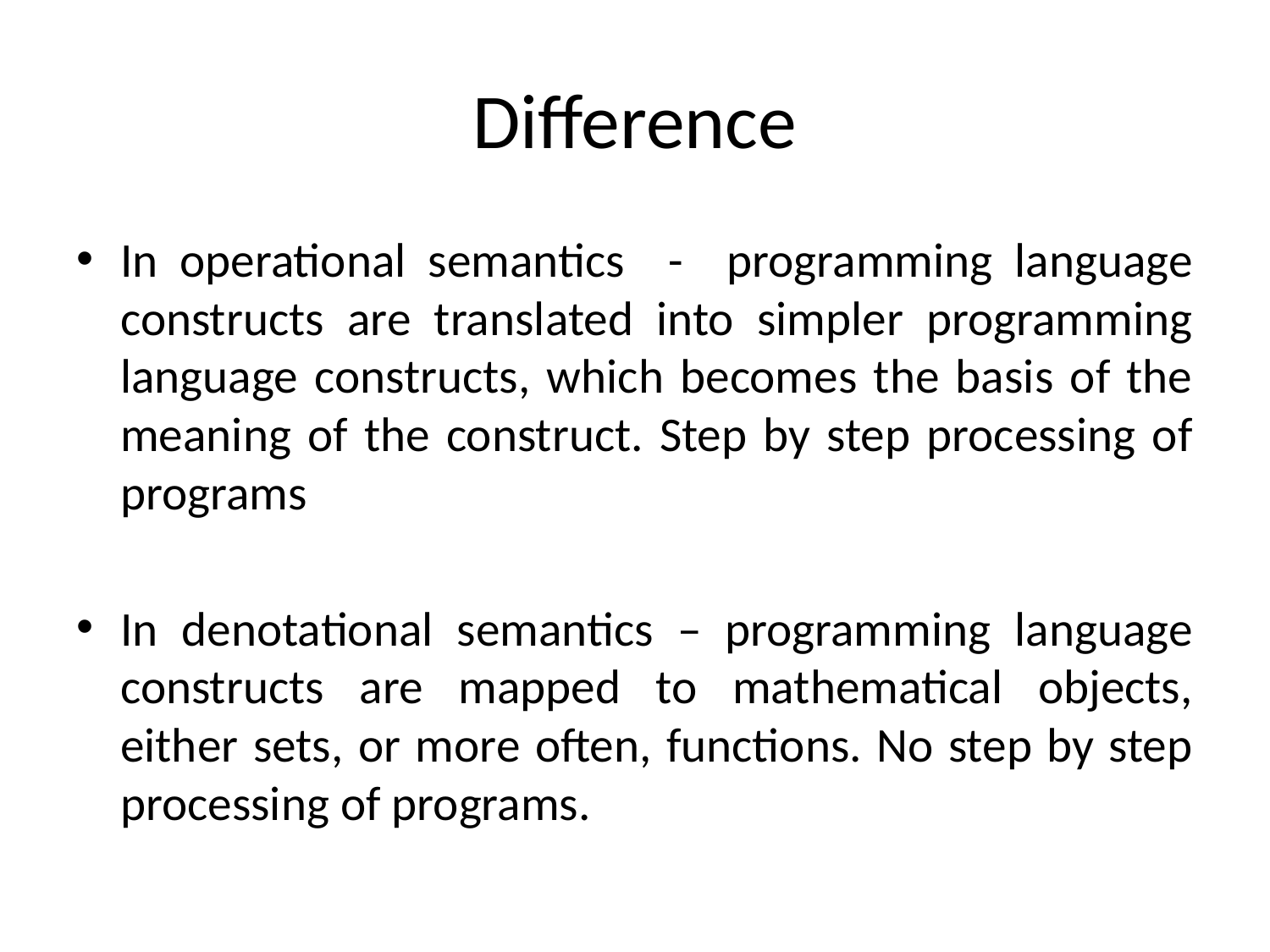

# Difference
In operational semantics  -  programming language constructs are translated into simpler programming language constructs, which becomes the basis of the meaning of the construct. Step by step processing of programs

In denotational semantics – programming language constructs are mapped to mathematical objects, either sets, or more often, functions. No step by step processing of programs.